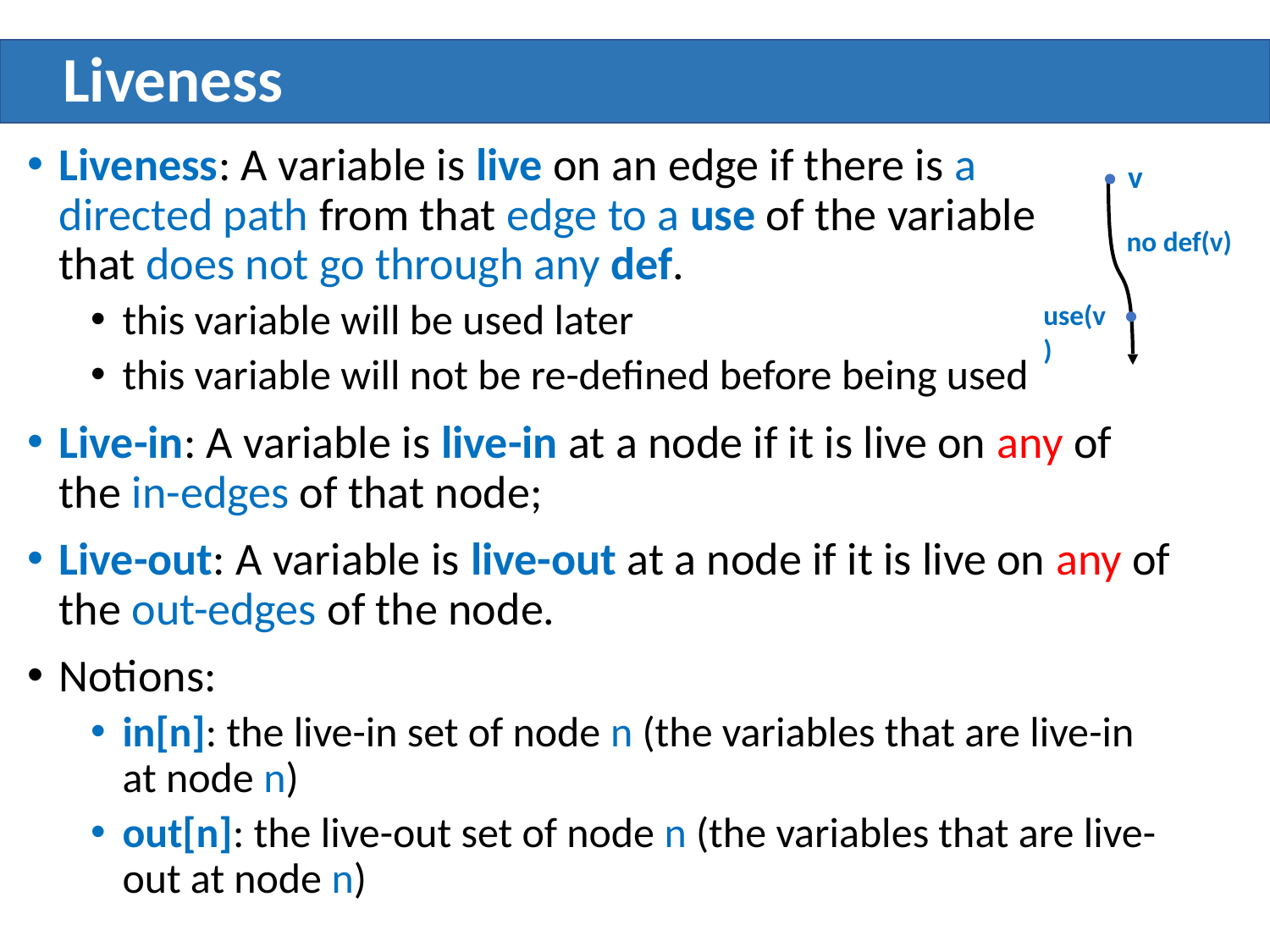

# Liveness
Liveness: A variable is live on an edge if there is a directed path from that edge to a use of the variable that does not go through any def.
this variable will be used later
this variable will not be re-defined before being used
v

no def(v)
use(v)

Live-in: A variable is live-in at a node if it is live on any of the in-edges of that node;
Live-out: A variable is live-out at a node if it is live on any of the out-edges of the node.
Notions:
in[n]: the live-in set of node n (the variables that are live-in at node n)
out[n]: the live-out set of node n (the variables that are live-out at node n)